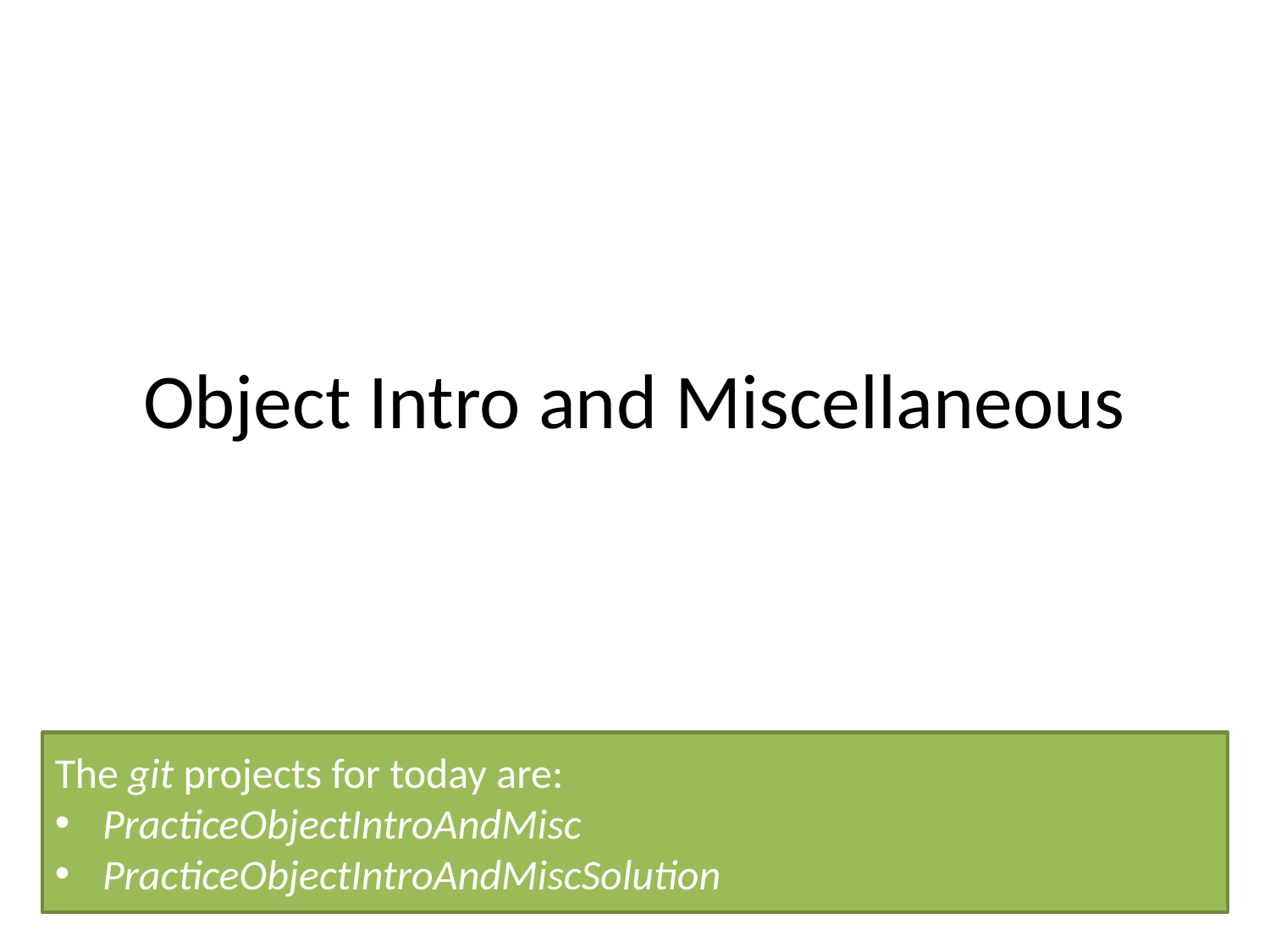

# Object Intro and Miscellaneous

The git projects for today are:
PracticeObjectIntroAndMisc
PracticeObjectIntroAndMiscSolution